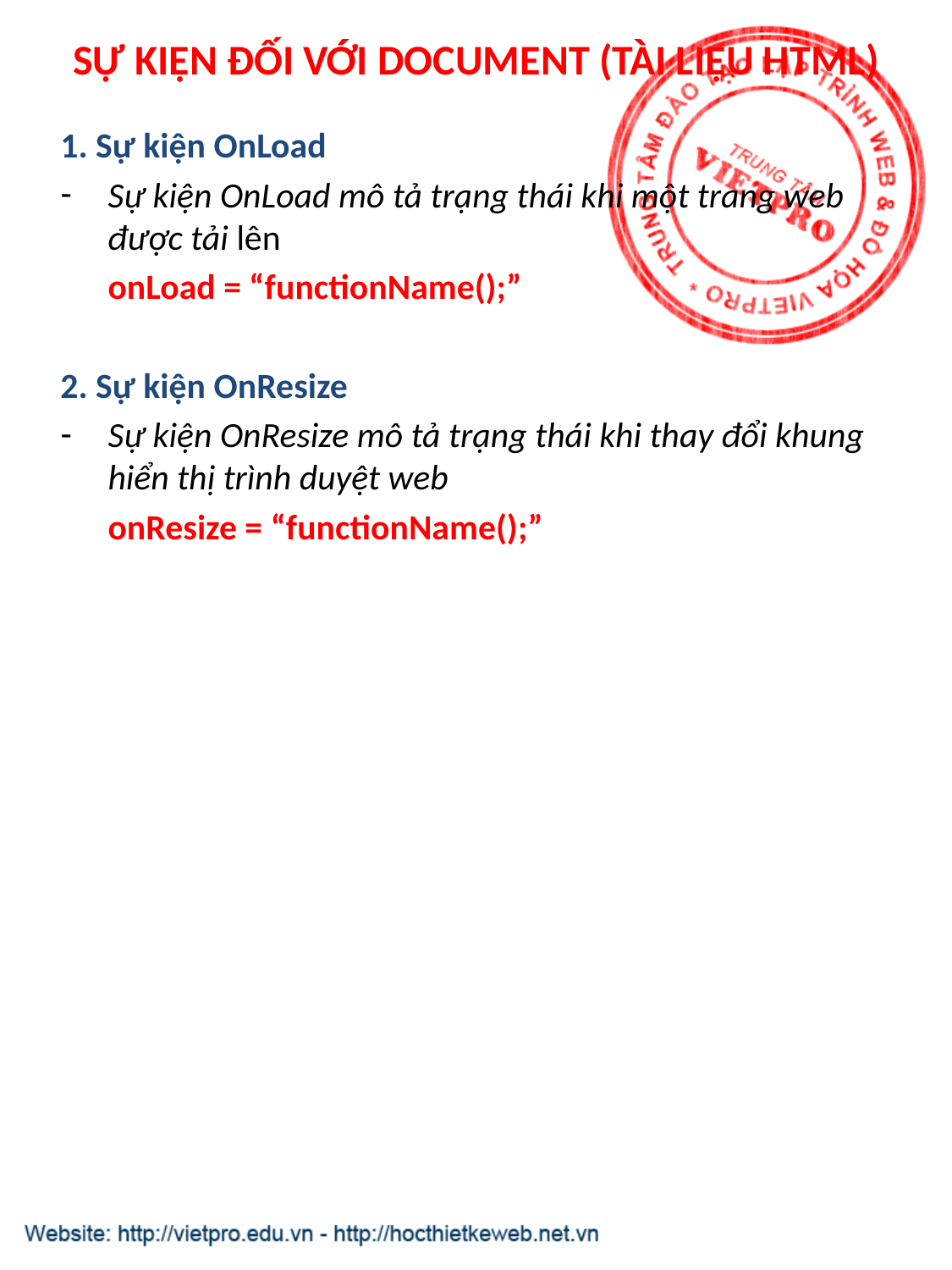

# SỰ KIỆN ĐỐI VỚI DOCUMENT (TÀI LIỆU HTML)
1. Sự kiện OnLoad
Sự kiện OnLoad mô tả trạng thái khi một trang web được tải lên
	onLoad = “functionName();”

2. Sự kiện OnResize
Sự kiện OnResize mô tả trạng thái khi thay đổi khung hiển thị trình duyệt web
	onResize = “functionName();”